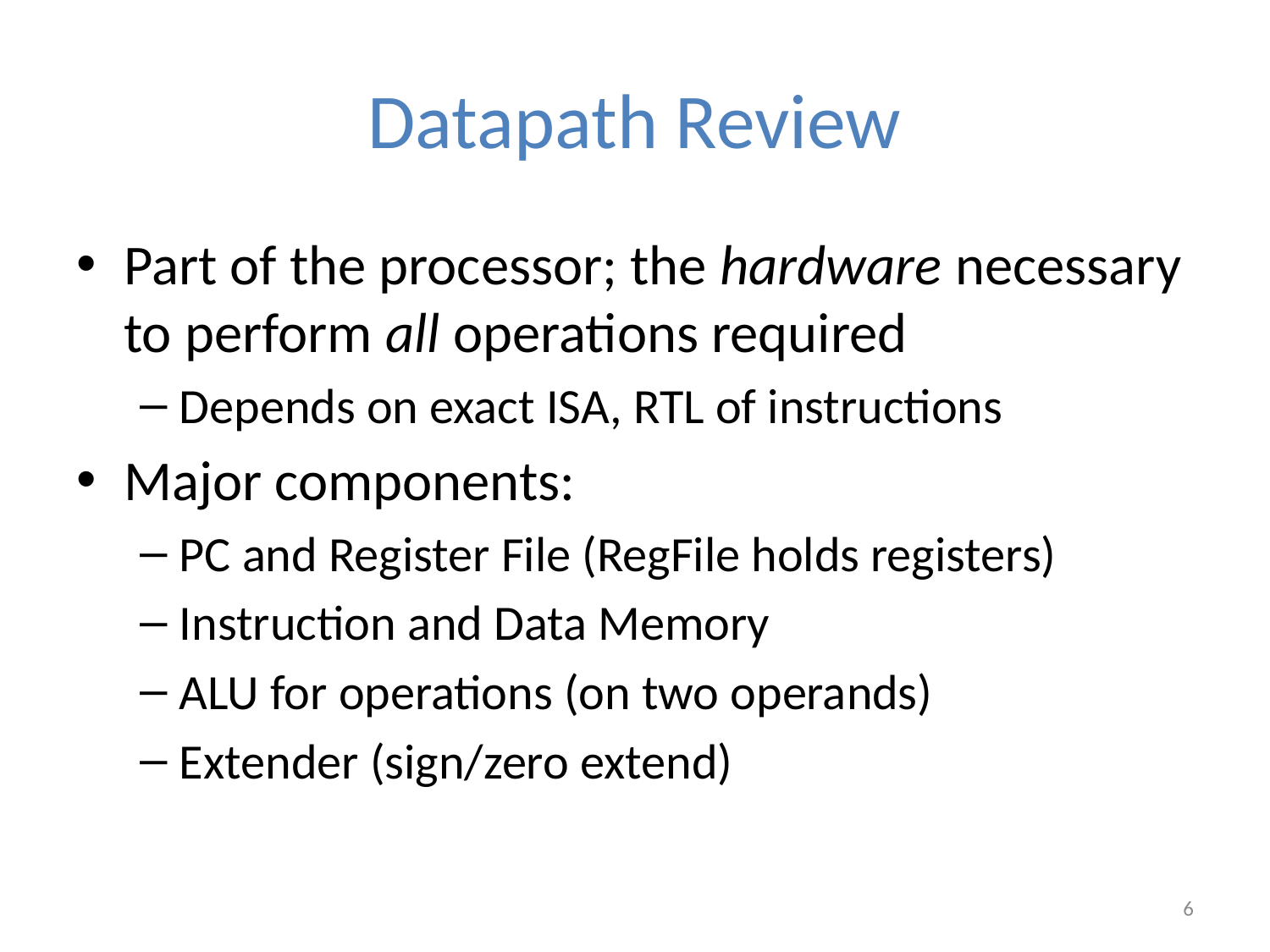

# Datapath Review
Part of the processor; the hardware necessary to perform all operations required
Depends on exact ISA, RTL of instructions
Major components:
PC and Register File (RegFile holds registers)
Instruction and Data Memory
ALU for operations (on two operands)
Extender (sign/zero extend)
6